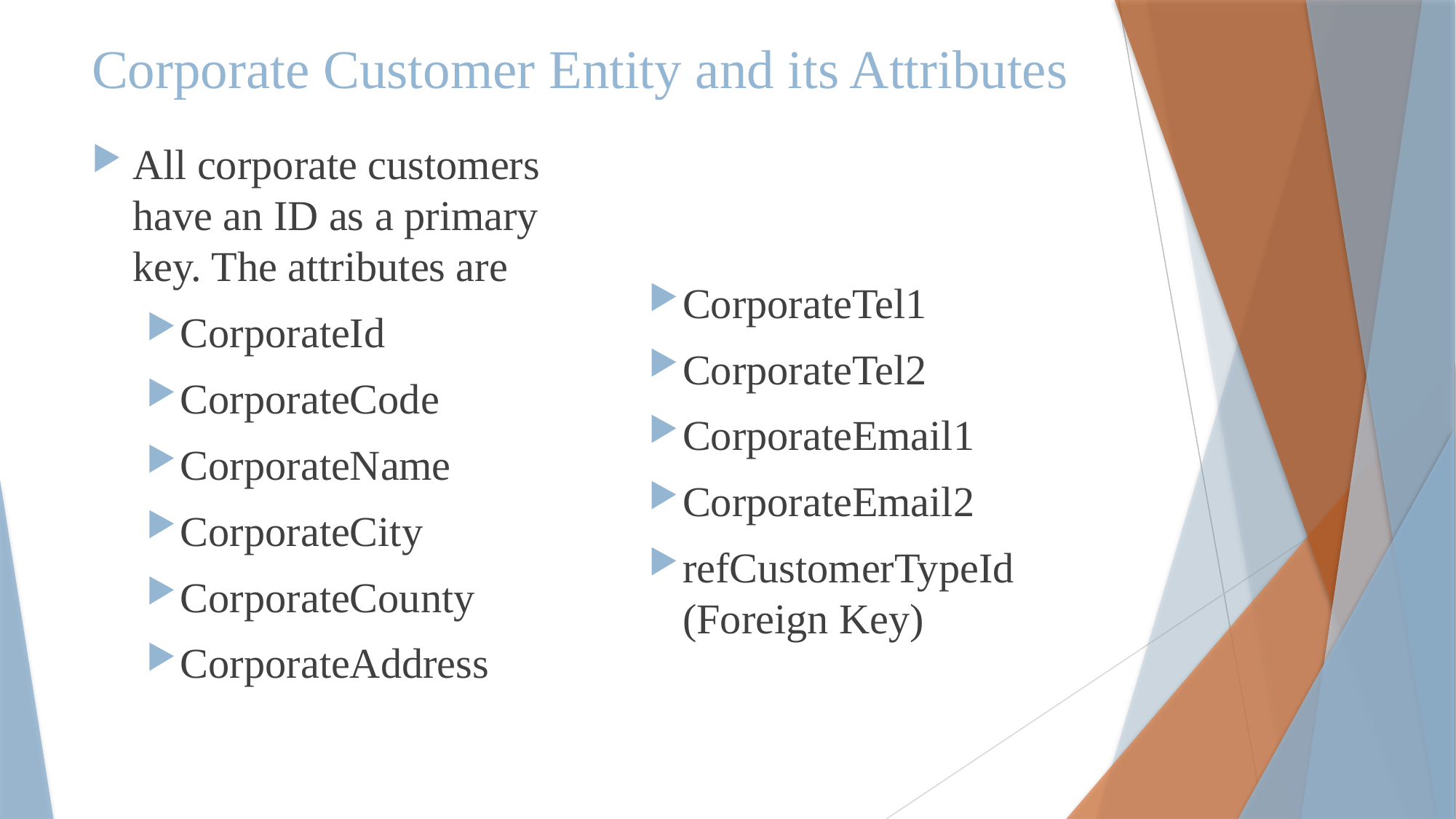

# Corporate Customer Entity and its Attributes
All corporate customers have an ID as a primary key. The attributes are
CorporateId
CorporateCode
CorporateName
CorporateCity
CorporateCounty
CorporateAddress

CorporateTel1
CorporateTel2
CorporateEmail1
CorporateEmail2
refCustomerTypeId (Foreign Key)